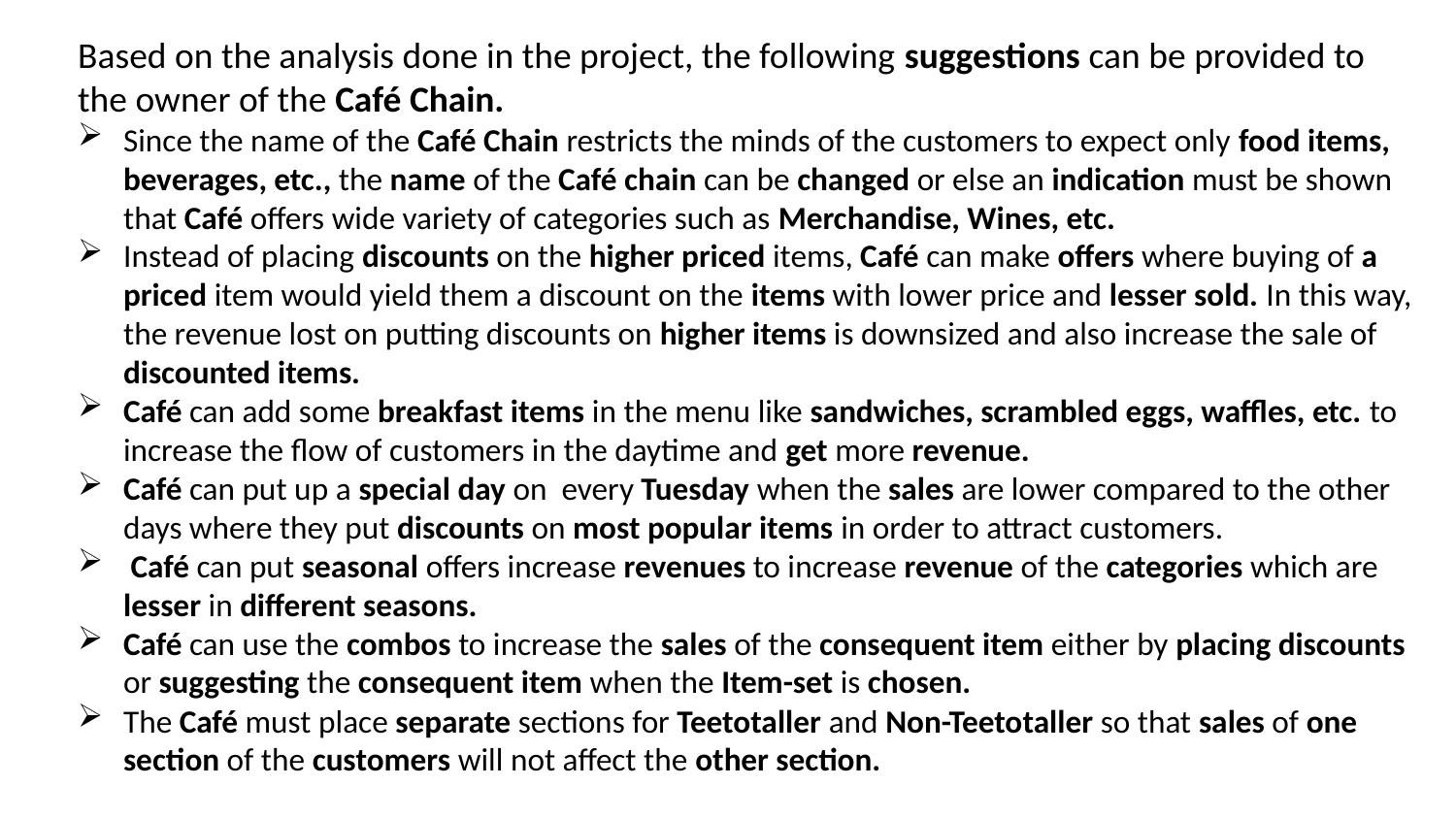

Based on the analysis done in the project, the following suggestions can be provided to the owner of the Café Chain.
Since the name of the Café Chain restricts the minds of the customers to expect only food items, beverages, etc., the name of the Café chain can be changed or else an indication must be shown that Café offers wide variety of categories such as Merchandise, Wines, etc.
Instead of placing discounts on the higher priced items, Café can make offers where buying of a priced item would yield them a discount on the items with lower price and lesser sold. In this way, the revenue lost on putting discounts on higher items is downsized and also increase the sale of discounted items.
Café can add some breakfast items in the menu like sandwiches, scrambled eggs, waffles, etc. to increase the flow of customers in the daytime and get more revenue.
Café can put up a special day on  every Tuesday when the sales are lower compared to the other days where they put discounts on most popular items in order to attract customers.
 Café can put seasonal offers increase revenues to increase revenue of the categories which are lesser in different seasons.
Café can use the combos to increase the sales of the consequent item either by placing discounts or suggesting the consequent item when the Item-set is chosen.
The Café must place separate sections for Teetotaller and Non-Teetotaller so that sales of one section of the customers will not affect the other section.